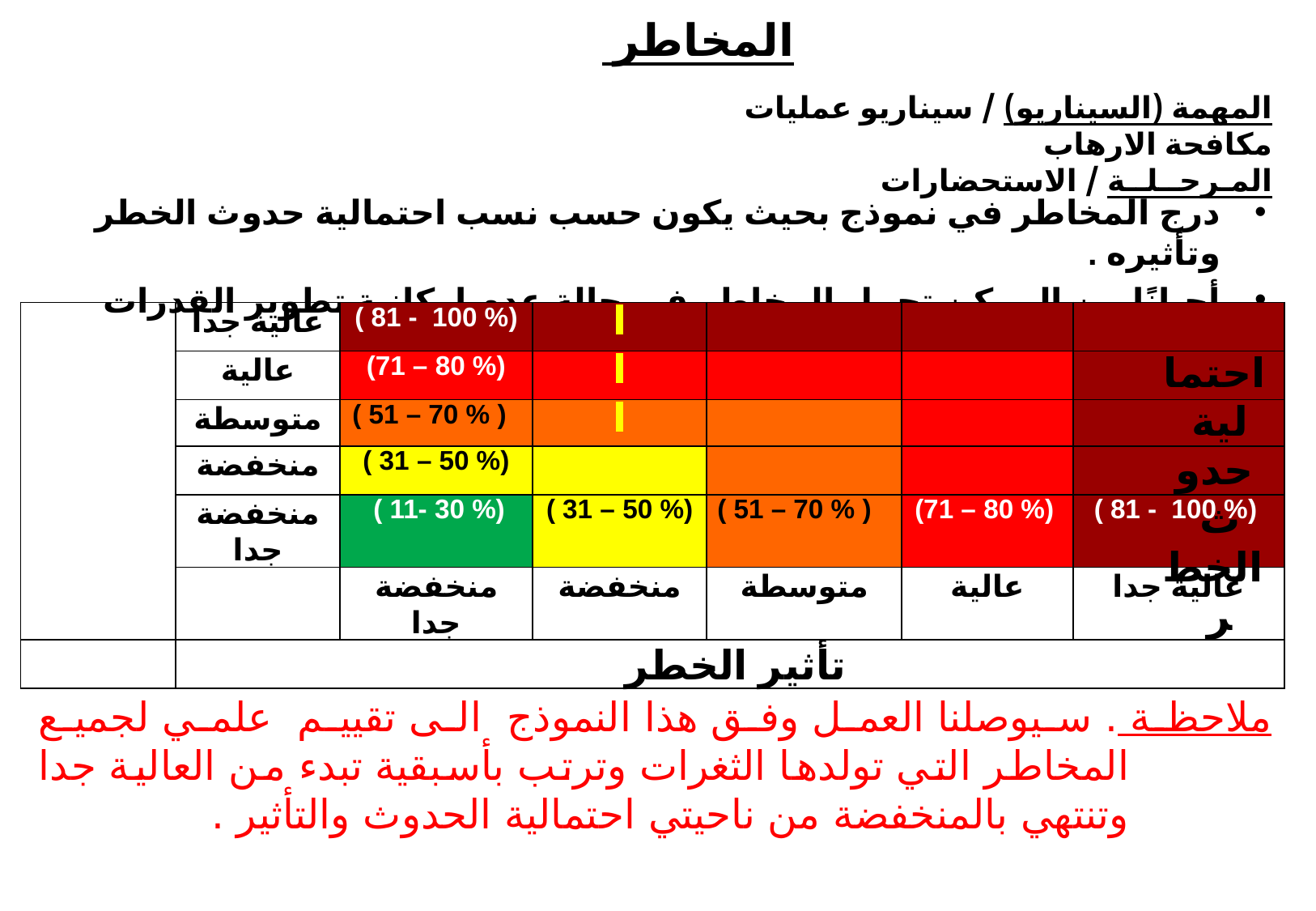

# المخاطر
المهمة (السيناريو) / سيناريو عمليات مكافحة الارهاب
المـرحــلــة / الاستحضارات
درج المخاطر في نموذج بحيث يكون حسب نسب احتمالية حدوث الخطر وتأثيره .
أحيانًا من الممكن تحمل المخاطر في حالة عدم امكانية تطوير القدرات المتاحة  لتنفيذ المهمة .
|  | عالية جدا | ( 81 - 100 %) |  |  |  |  |
| --- | --- | --- | --- | --- | --- | --- |
|  | عالية | (71 – 80 %) |  |  |  |  |
|  | متوسطة | ( 51 – 70 % ) |  |  |  |  |
|  | منخفضة | ( 31 – 50 %) |  |  |  |  |
|  | منخفضة جدا | ( 11- 30 %) | ( 31 – 50 %) | ( 51 – 70 % ) | (71 – 80 %) | ( 81 - 100 %) |
|  |  | منخفضة جدا | منخفضة | متوسطة | عالية | عالية جدا |
|  | تأثير الخطر |  |  |  |  |  |
احتمالية
حدوث
الخطر
ملاحظة . سيوصلنا العمل وفق هذا النموذج  الى تقييم  علمي لجميع المخاطر التي تولدها الثغرات وترتب بأسبقية تبدء من العالية جدا وتنتهي بالمنخفضة من ناحيتي احتمالية الحدوث والتأثير .